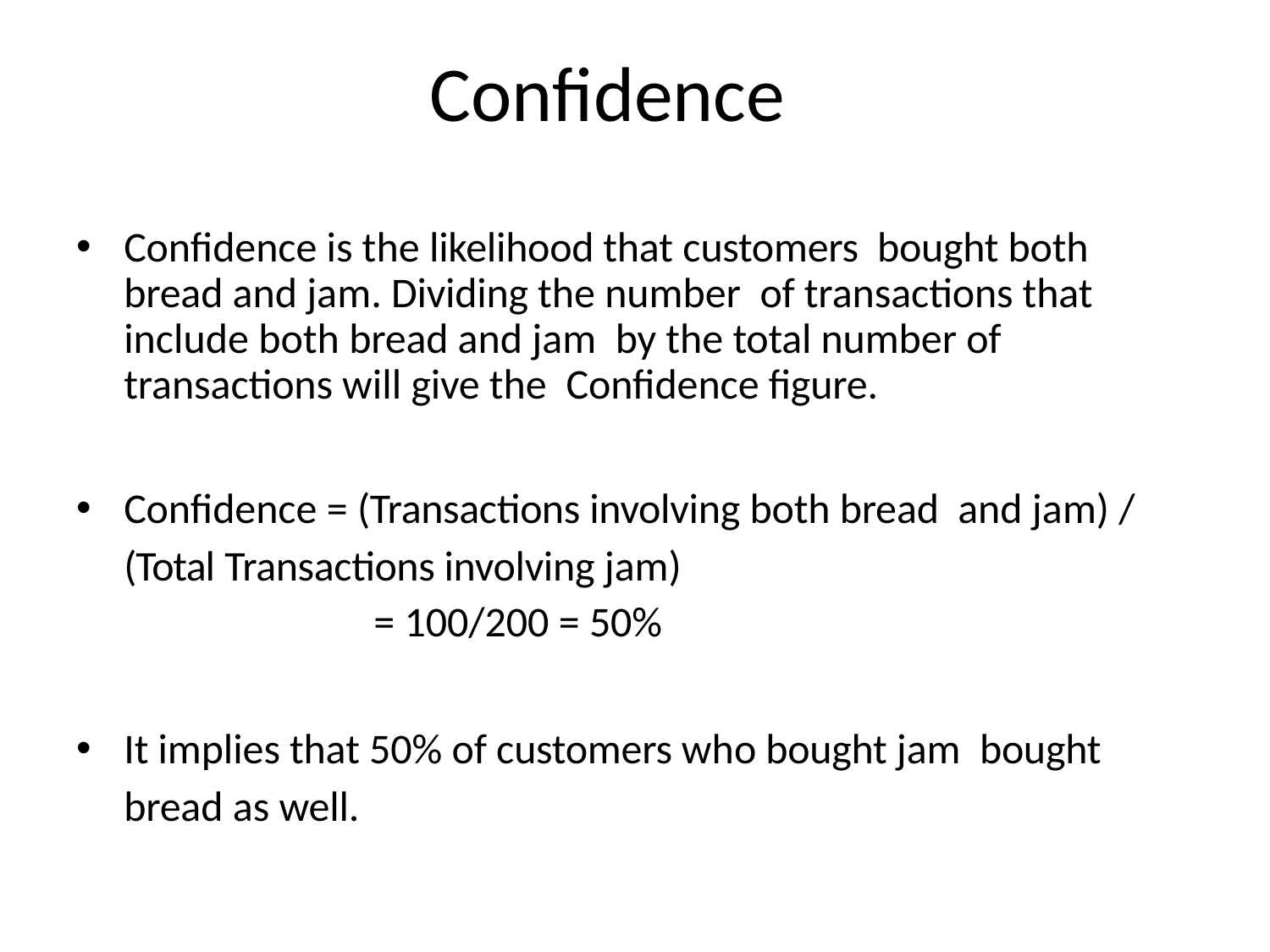

# Confidence
Confidence is the likelihood that customers  bought both bread and jam. Dividing the number  of transactions that include both bread and jam  by the total number of transactions will give the  Confidence figure.

Confidence = (Transactions involving both bread  and jam) / (Total Transactions involving jam)
= 100/200 = 50%

It implies that 50% of customers who bought jam  bought bread as well.